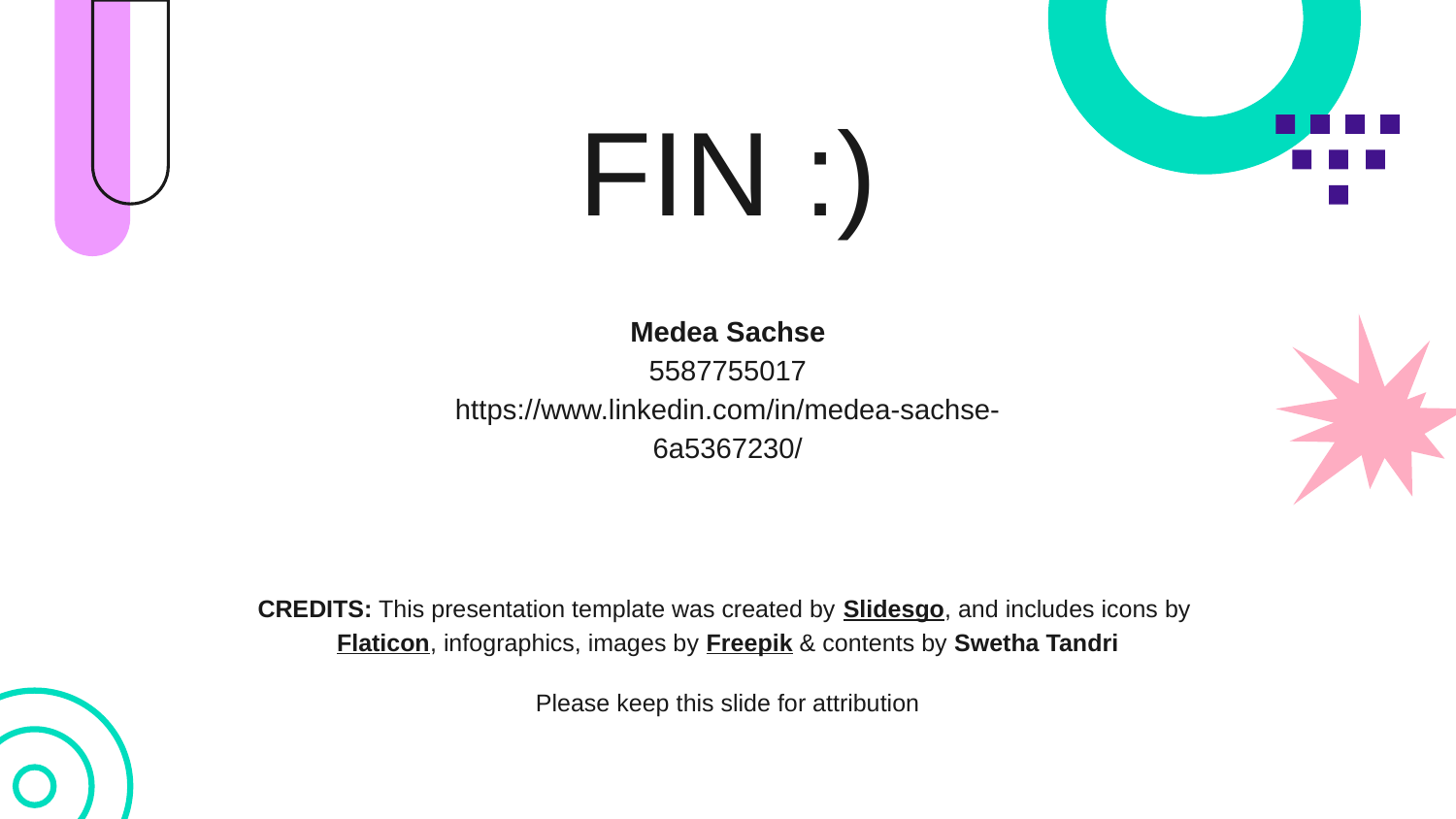

# FIN :)

Medea Sachse
5587755017
https://www.linkedin.com/in/medea-sachse-6a5367230/

Please keep this slide for attribution